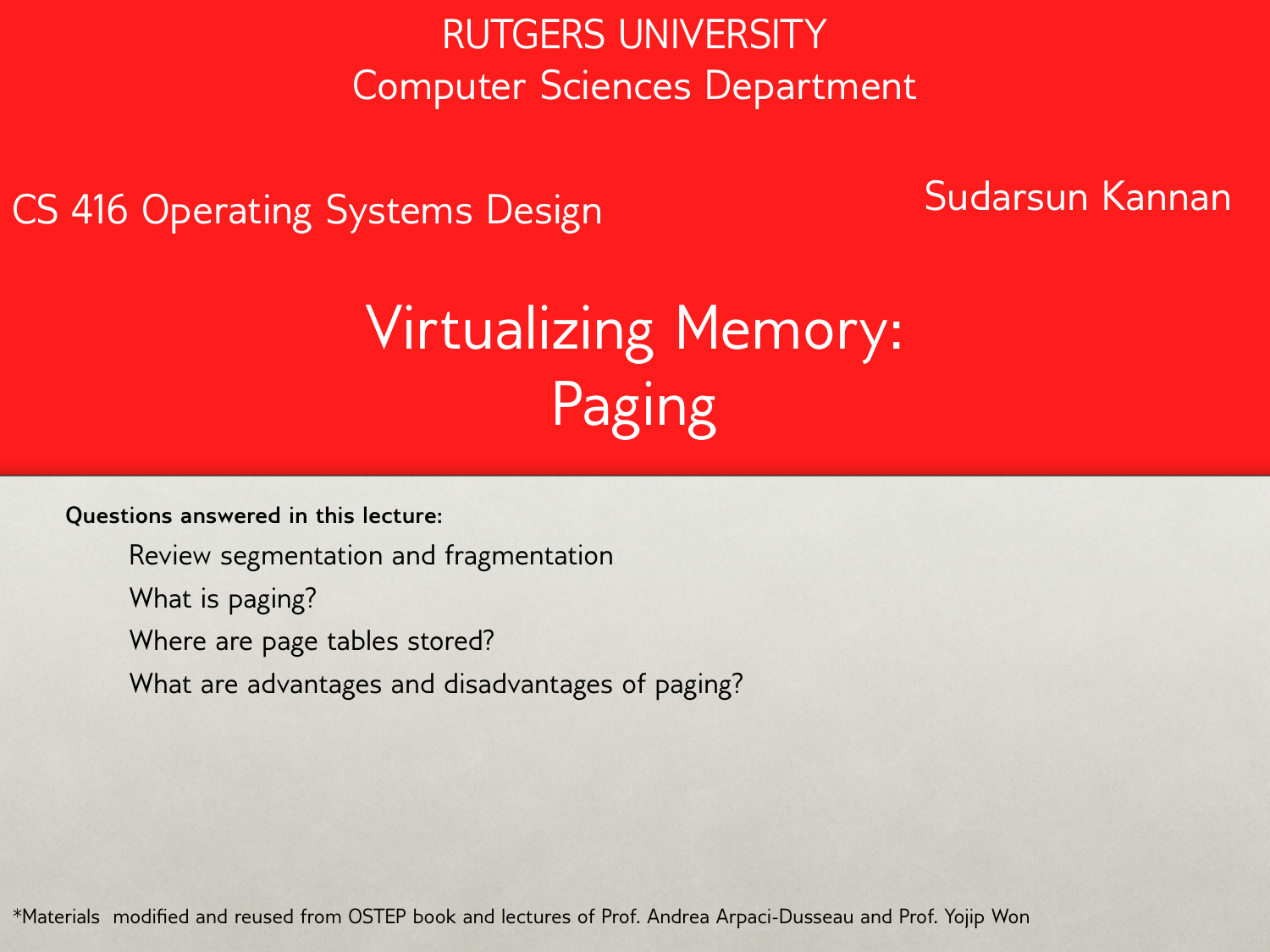

RUTGERS UNIVERSITY
Computer Sciences Department
Sudarsun Kannan
CS 416 Operating Systems Design
# Virtualizing Memory: Paging
Questions answered in this lecture:
Review segmentation and fragmentation
What is paging?
Where are page tables stored?
What are advantages and disadvantages of paging?

*Materials  modified and reused from OSTEP book and lectures of Prof. Andrea Arpaci-Dusseau and Prof. Yojip Won